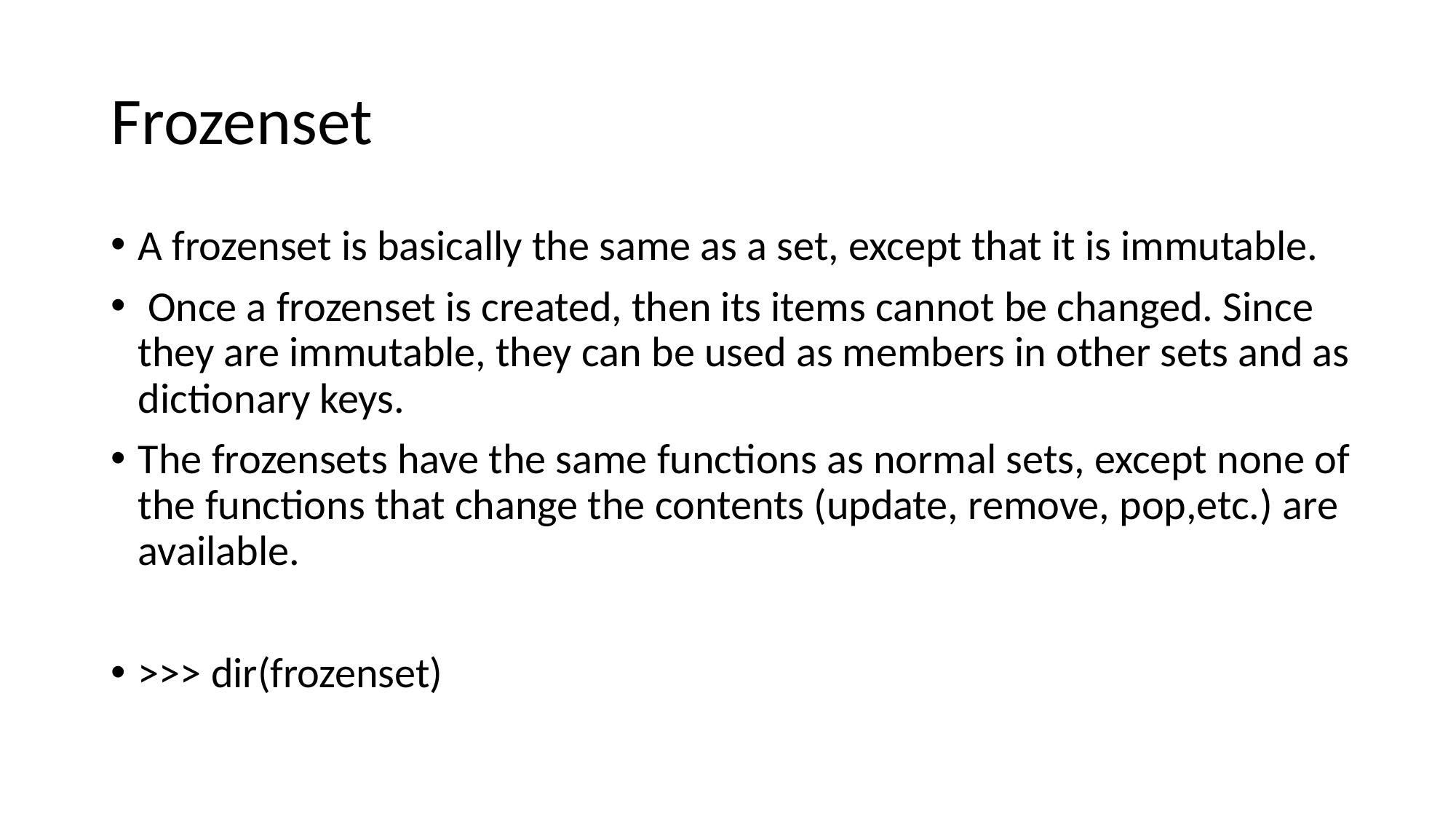

# Frozenset
A frozenset is basically the same as a set, except that it is immutable.
 Once a frozenset is created, then its items cannot be changed. Since they are immutable, they can be used as members in other sets and as dictionary keys.
The frozensets have the same functions as normal sets, except none of the functions that change the contents (update, remove, pop,etc.) are available.

>>> dir(frozenset)